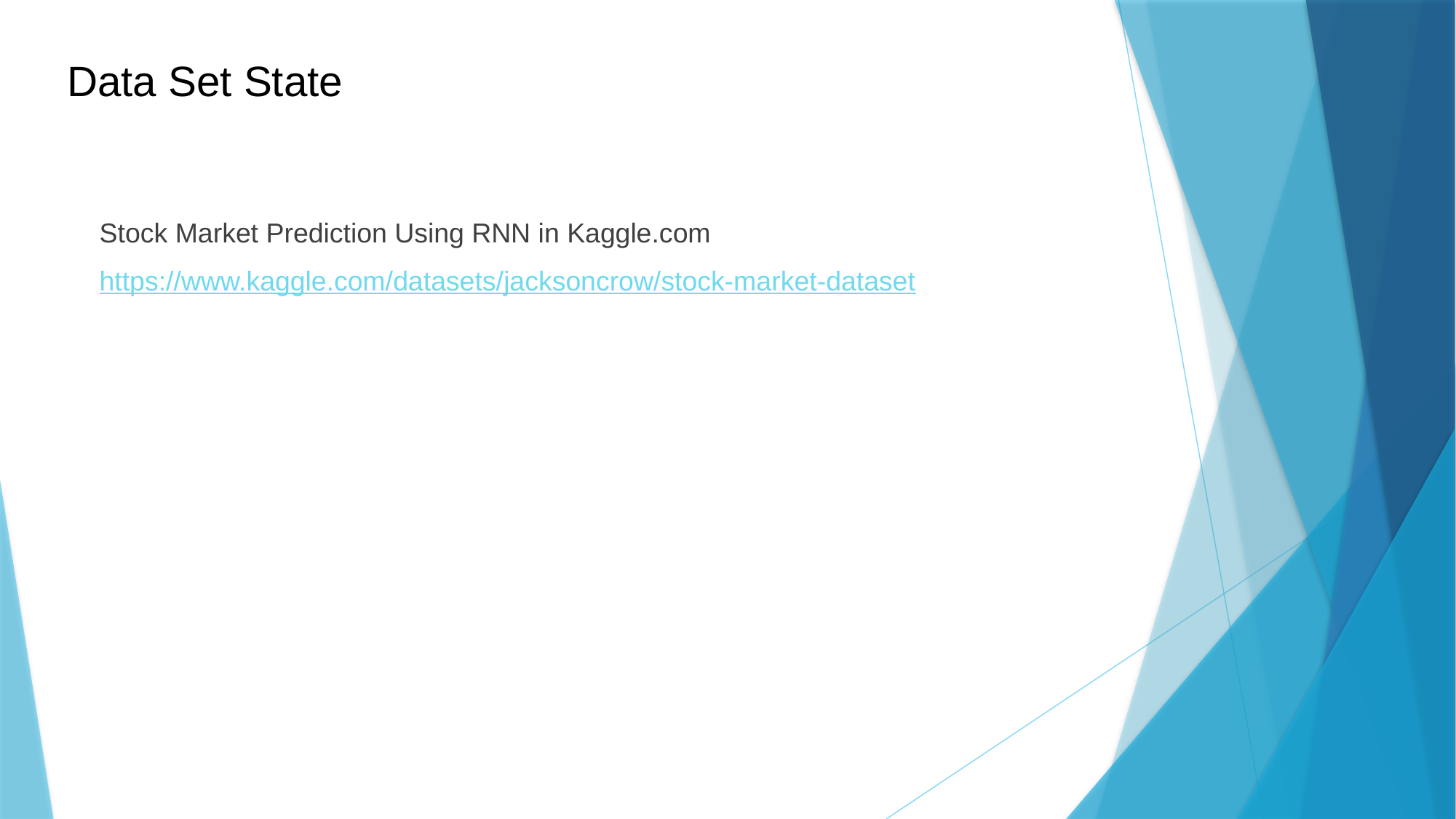

# Data Set State
Stock Market Prediction Using RNN in Kaggle.com
https://www.kaggle.com/datasets/jacksoncrow/stock-market-dataset